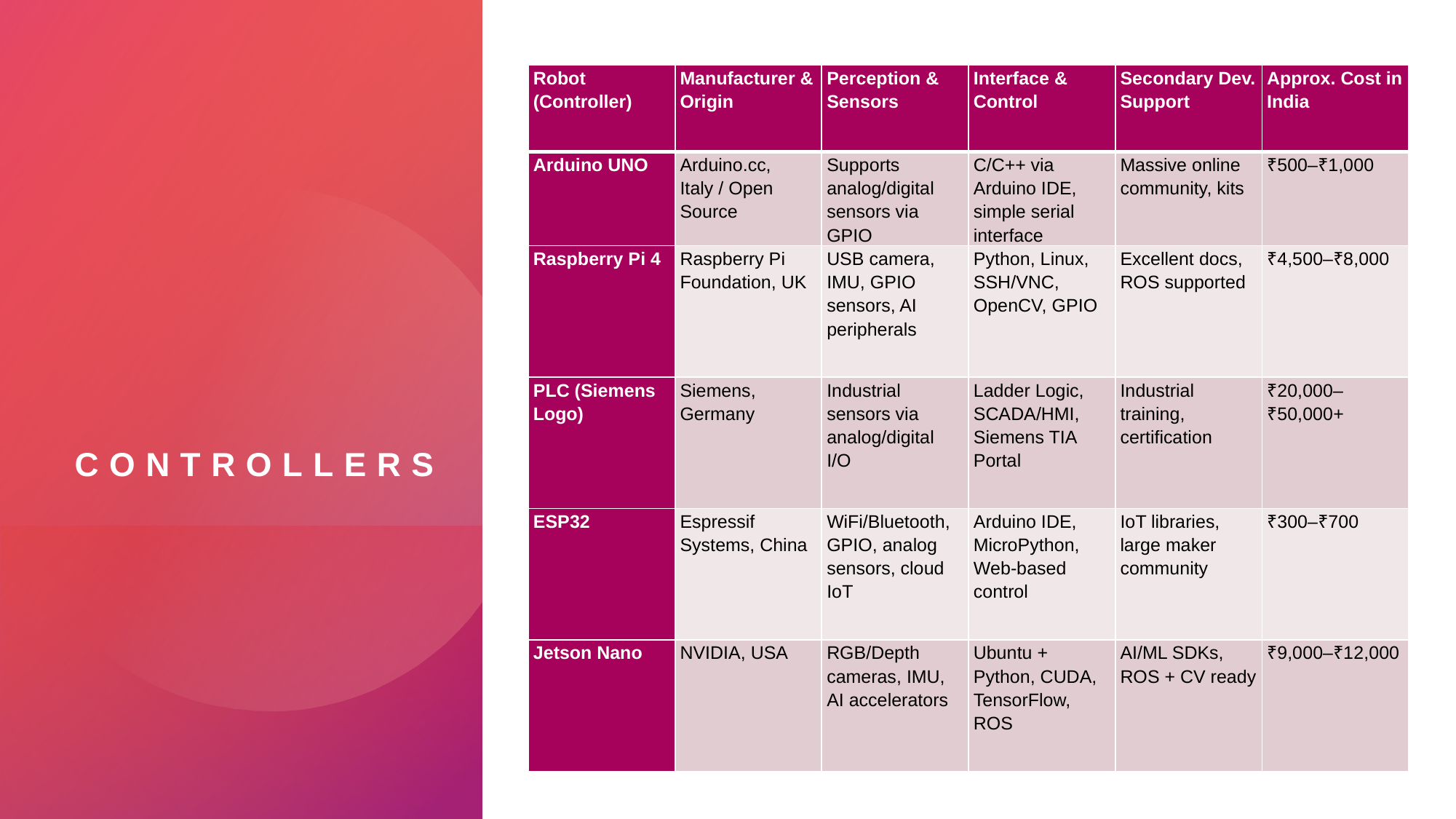

| Robot (Controller) | Manufacturer & Origin | Perception & Sensors | Interface & Control | Secondary Dev. Support | Approx. Cost in India |
| --- | --- | --- | --- | --- | --- |
| Arduino UNO | Arduino.cc, Italy / Open Source | Supports analog/digital sensors via GPIO | C/C++ via Arduino IDE, simple serial interface | Massive online community, kits | ₹500–₹1,000 |
| Raspberry Pi 4 | Raspberry Pi Foundation, UK | USB camera, IMU, GPIO sensors, AI peripherals | Python, Linux, SSH/VNC, OpenCV, GPIO | Excellent docs, ROS supported | ₹4,500–₹8,000 |
| PLC (Siemens Logo) | Siemens, Germany | Industrial sensors via analog/digital I/O | Ladder Logic, SCADA/HMI, Siemens TIA Portal | Industrial training, certification | ₹20,000–₹50,000+ |
| ESP32 | Espressif Systems, China | WiFi/Bluetooth, GPIO, analog sensors, cloud IoT | Arduino IDE, MicroPython, Web-based control | IoT libraries, large maker community | ₹300–₹700 |
| Jetson Nano | NVIDIA, USA | RGB/Depth cameras, IMU, AI accelerators | Ubuntu + Python, CUDA, TensorFlow, ROS | AI/ML SDKs, ROS + CV ready | ₹9,000–₹12,000 |
# CONTROLLERS